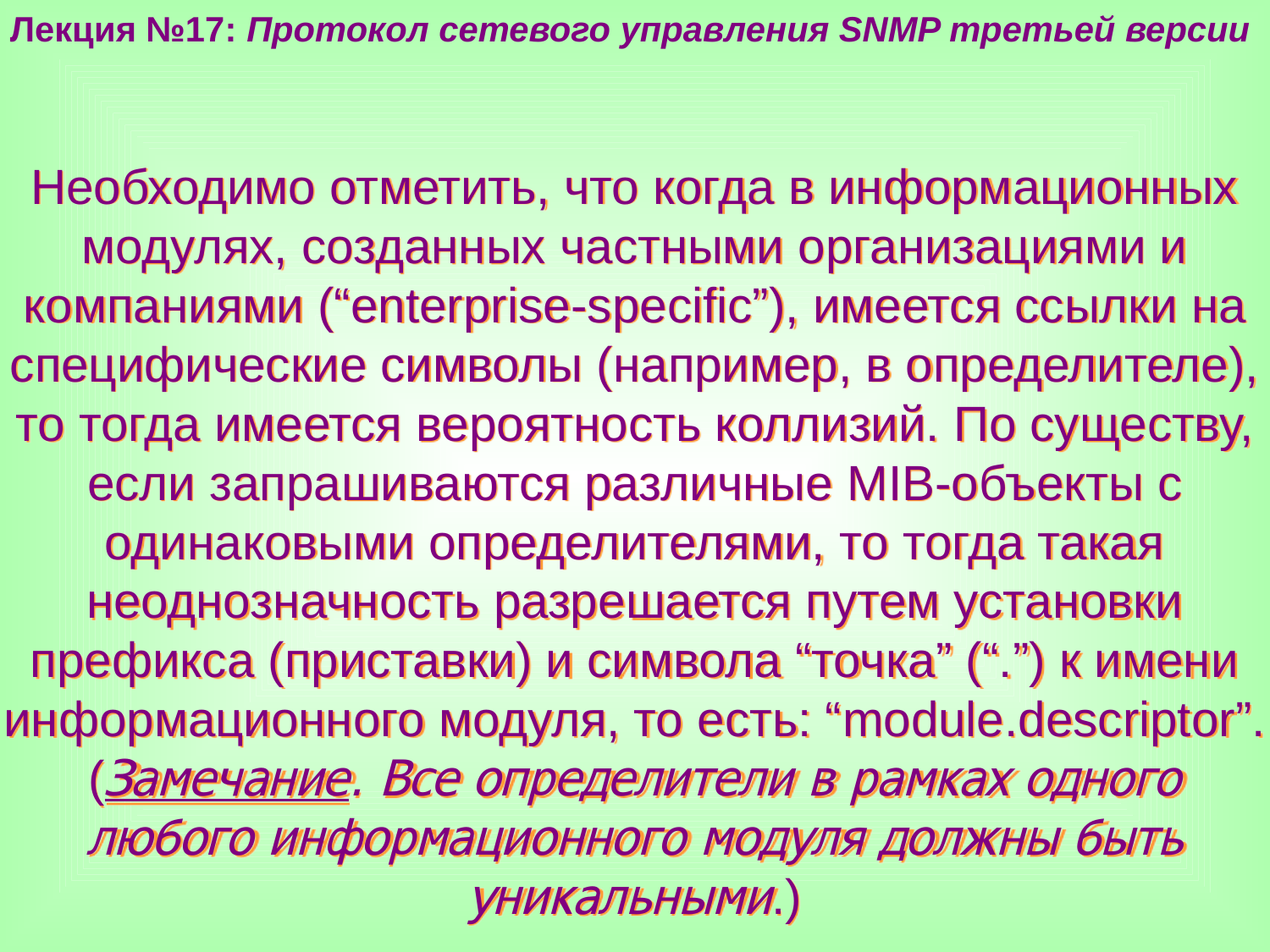

Лекция №17: Протокол сетевого управления SNMP третьей версии
Необходимо отметить, что когда в информационных модулях, созданных частными организациями и компаниями (“enterprise-specific”), имеется ссылки на специфические символы (например, в определителе), то тогда имеется вероятность коллизий. По существу, если запрашиваются различные MIB-объекты с одинаковыми определителями, то тогда такая неоднозначность разрешается путем установки префикса (приставки) и символа “точка” (“.”) к имени информационного модуля, то есть: “module.descriptor”.
(Замечание. Все определители в рамках одного любого информационного модуля должны быть уникальными.)